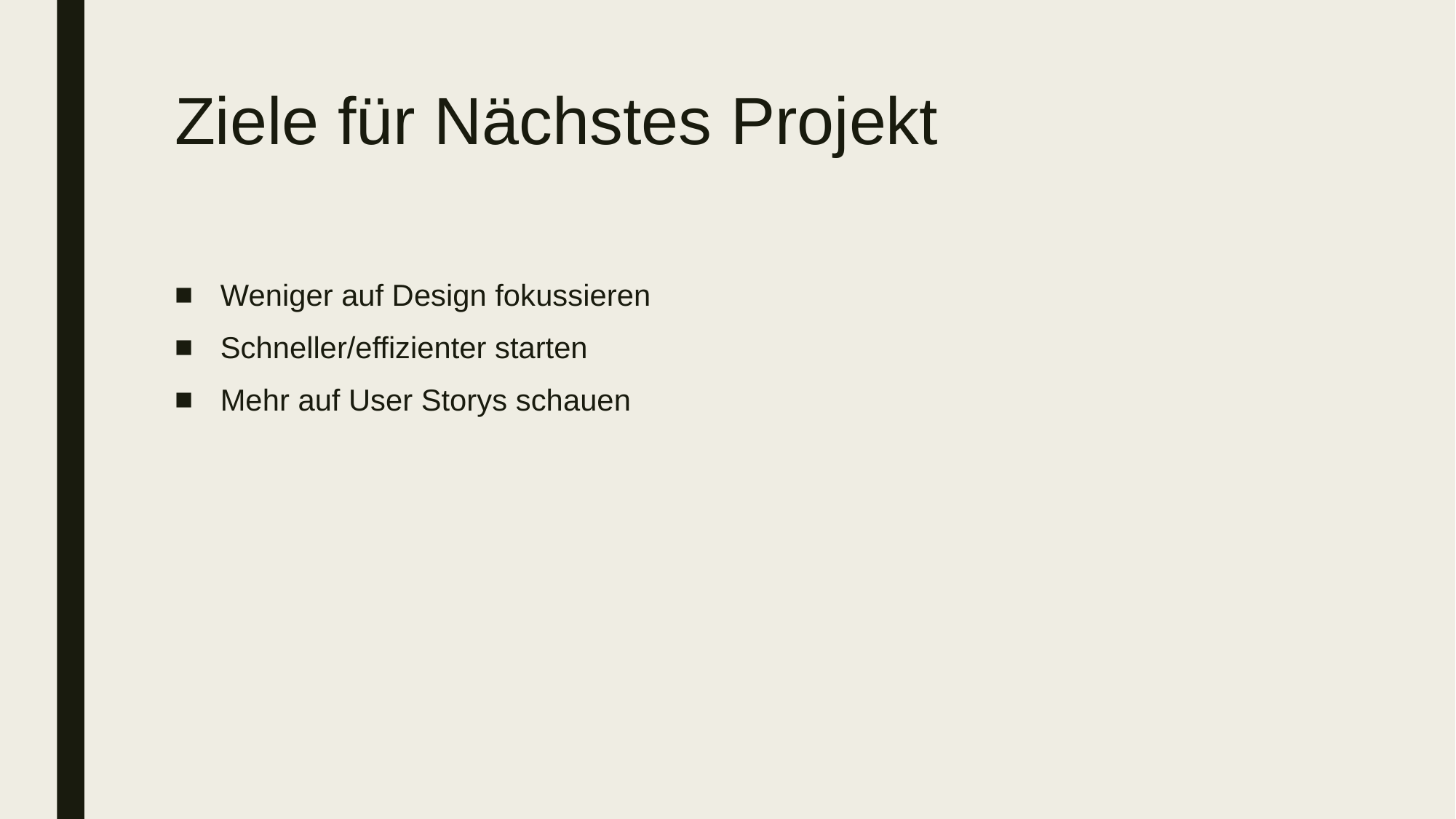

# Ziele für Nächstes Projekt
Weniger auf Design fokussieren
Schneller/effizienter starten
Mehr auf User Storys schauen